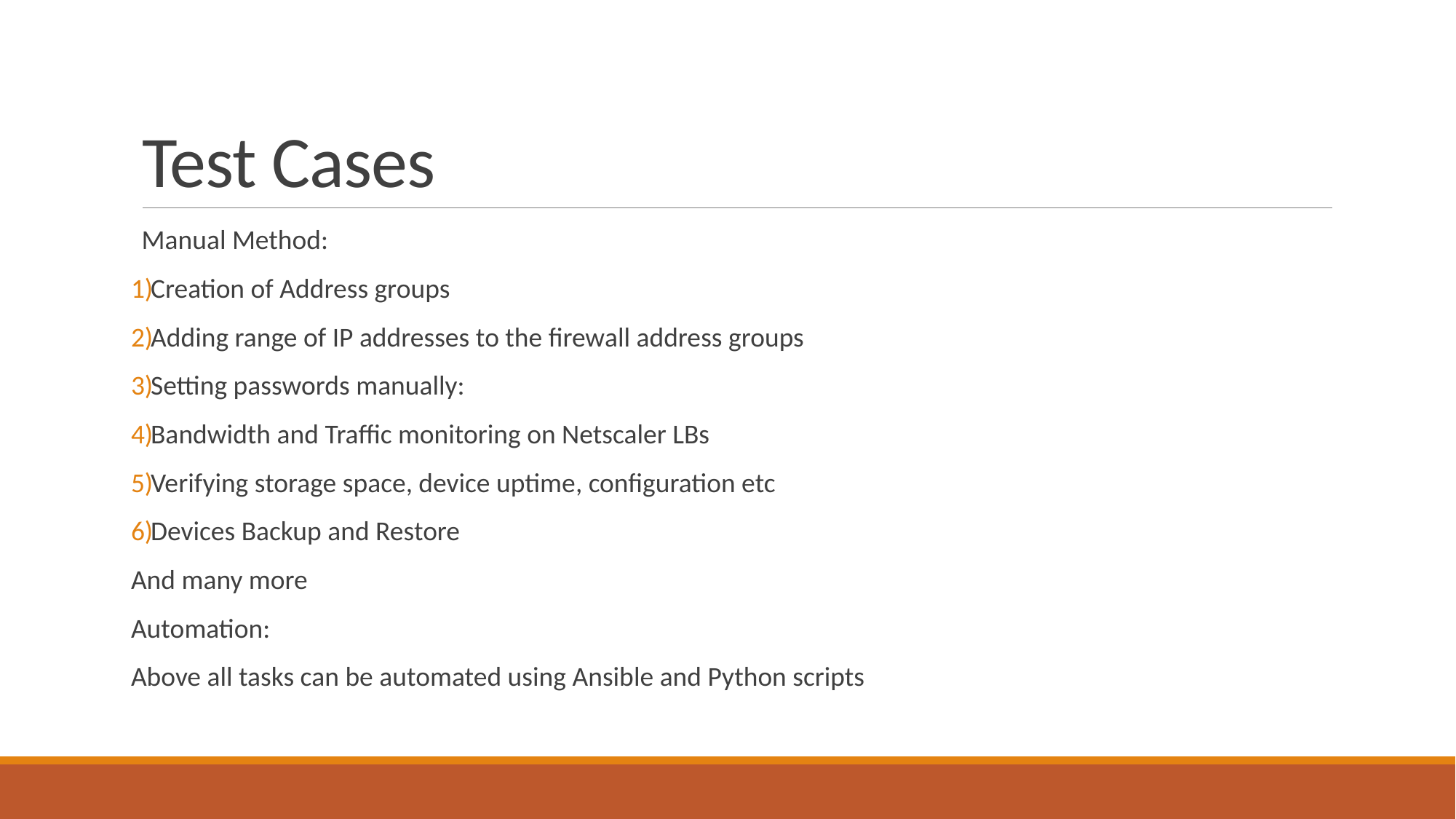

# Test Cases
Manual Method:
Creation of Address groups
Adding range of IP addresses to the firewall address groups
Setting passwords manually:
Bandwidth and Traffic monitoring on Netscaler LBs
Verifying storage space, device uptime, configuration etc
Devices Backup and Restore
And many more
Automation:
Above all tasks can be automated using Ansible and Python scripts